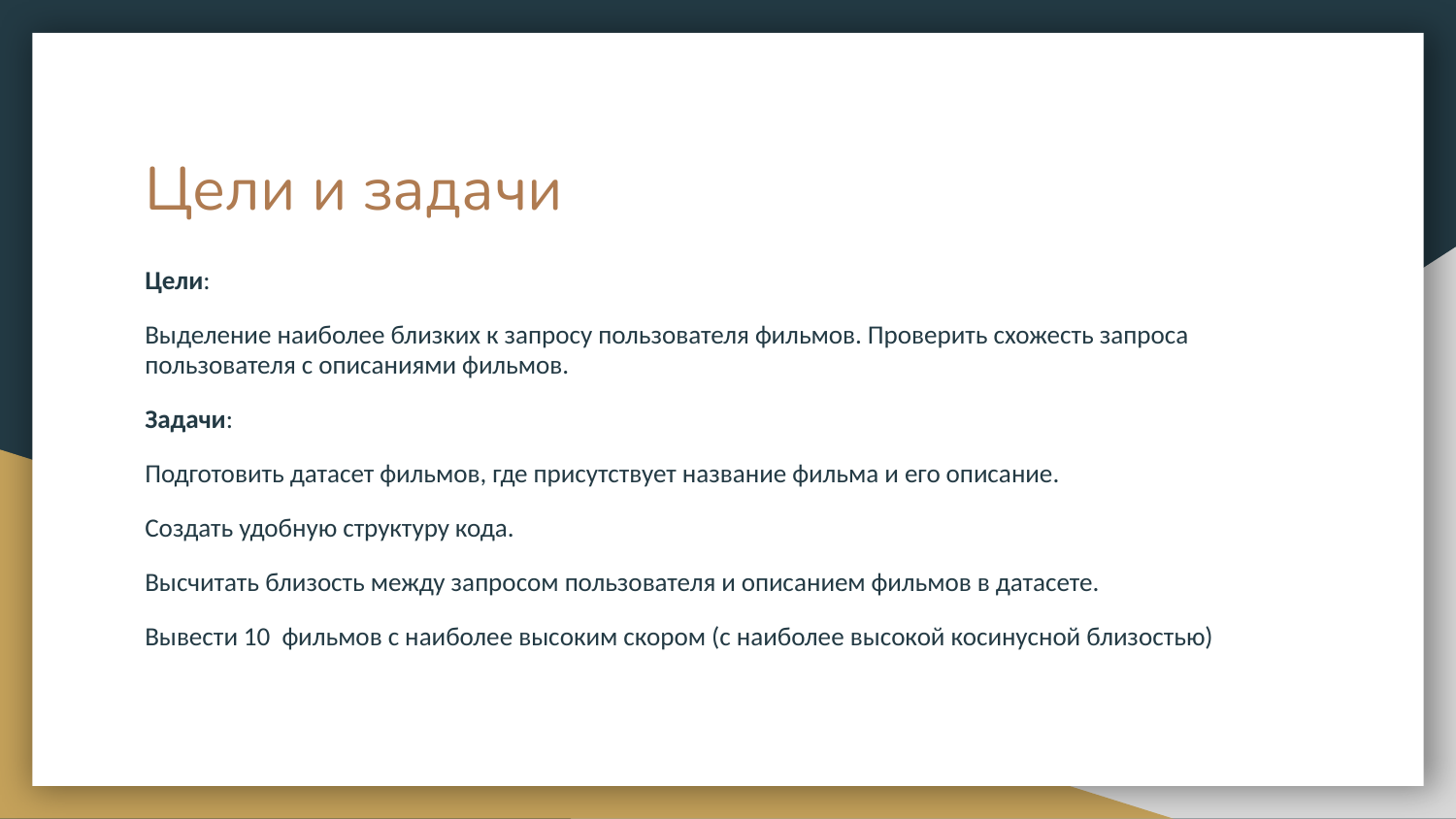

# Цели и задачи
Цели:
Выделение наиболее близких к запросу пользователя фильмов. Проверить схожесть запроса пользователя с описаниями фильмов.
Задачи:
Подготовить датасет фильмов, где присутствует название фильма и его описание.
Создать удобную структуру кода.
Высчитать близость между запросом пользователя и описанием фильмов в датасете.
Вывести 10  фильмов с наиболее высоким скором (с наиболее высокой косинусной близостью)